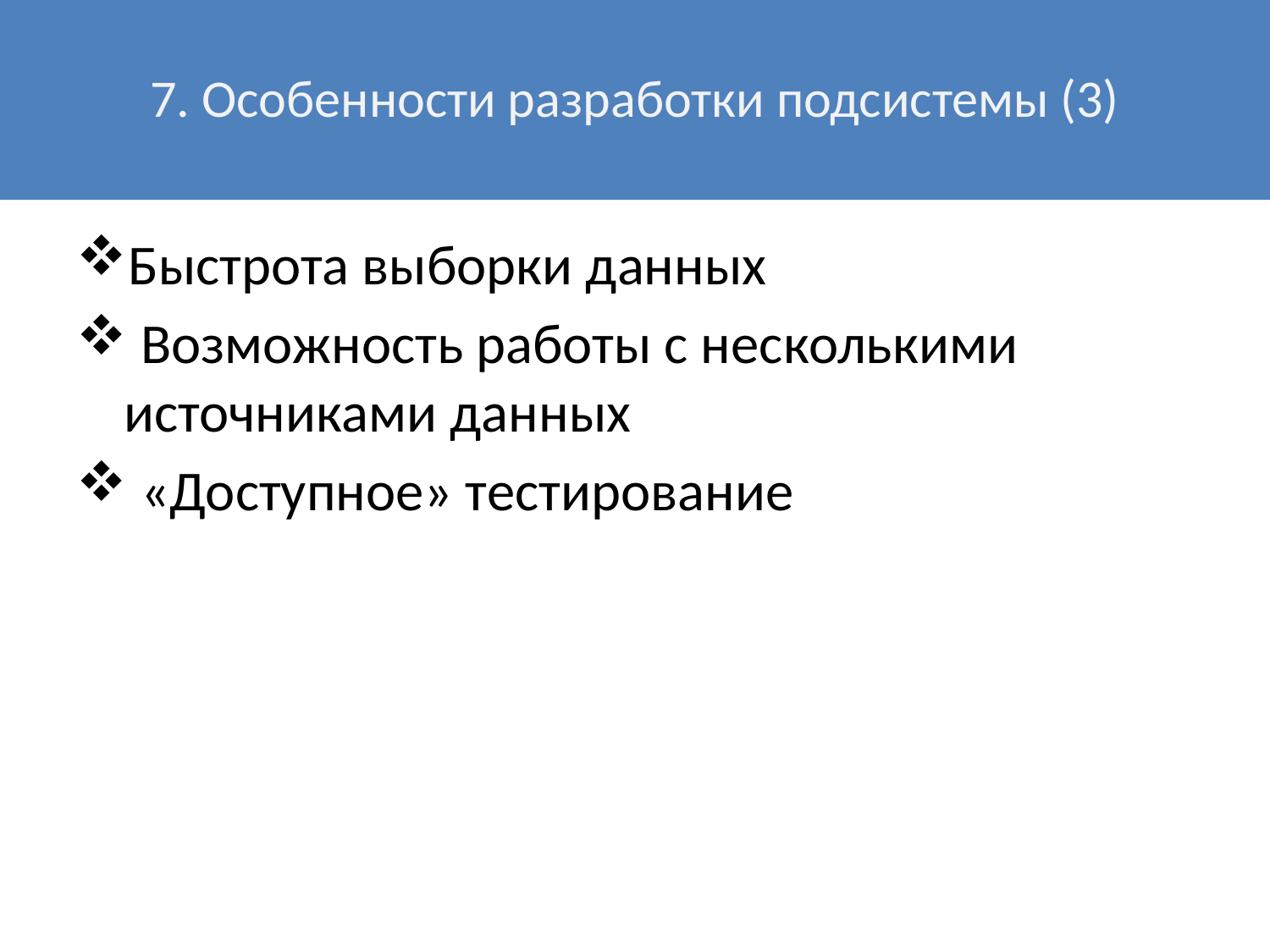

7. Особенности разработки подсистемы (3)
#
Быстрота выборки данных
 Возможность работы с несколькими источниками данных
 «Доступное» тестирование